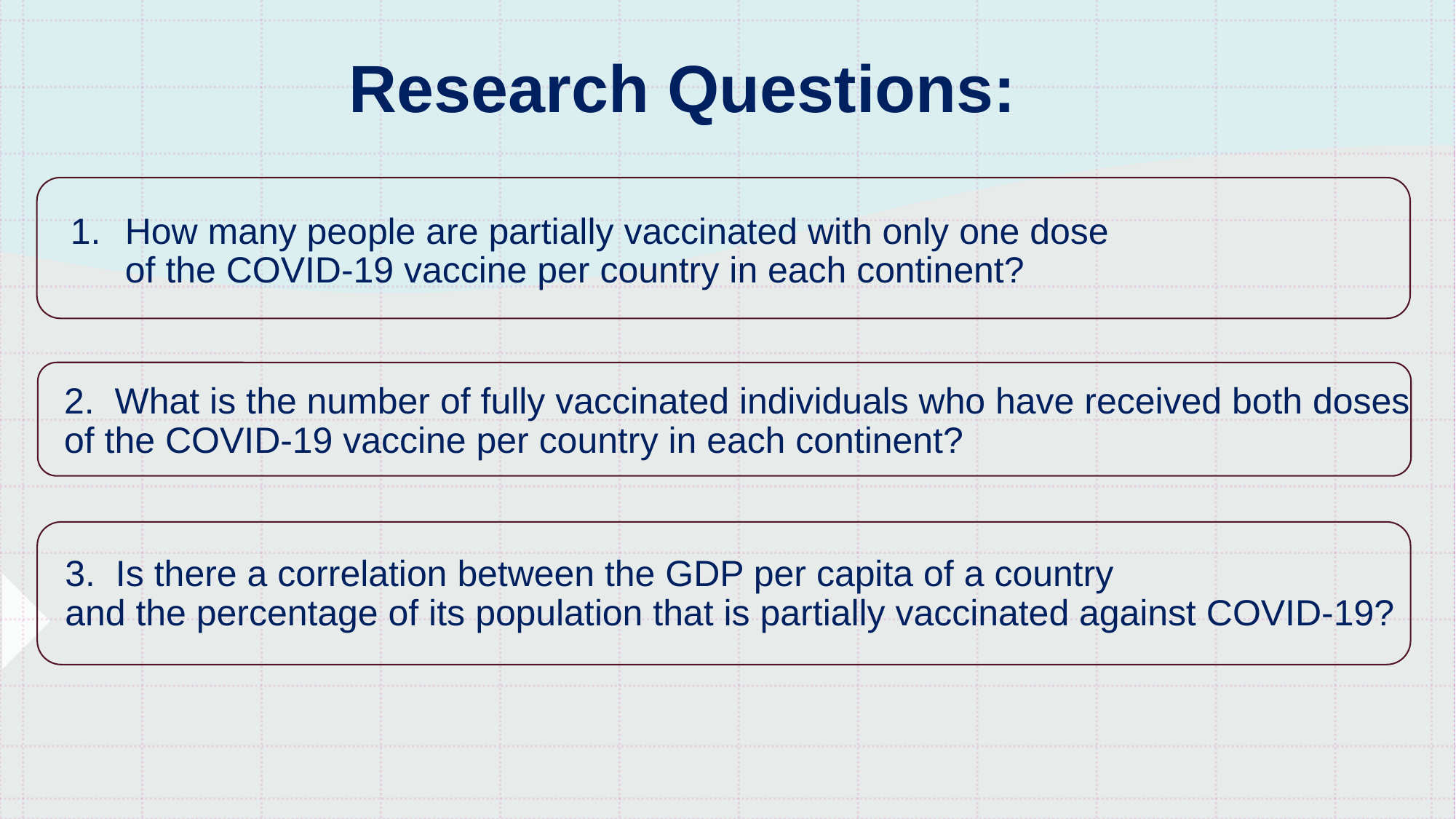

Research Questions:

# How many people are partially vaccinated with only one dose of the COVID-19 vaccine per country in each continent?

2.  What is the number of fully vaccinated individuals who have received both doses of the COVID-19 vaccine per country in each continent?

3.  Is there a correlation between the GDP per capita of a country and the percentage of its population that is partially vaccinated against COVID-19?